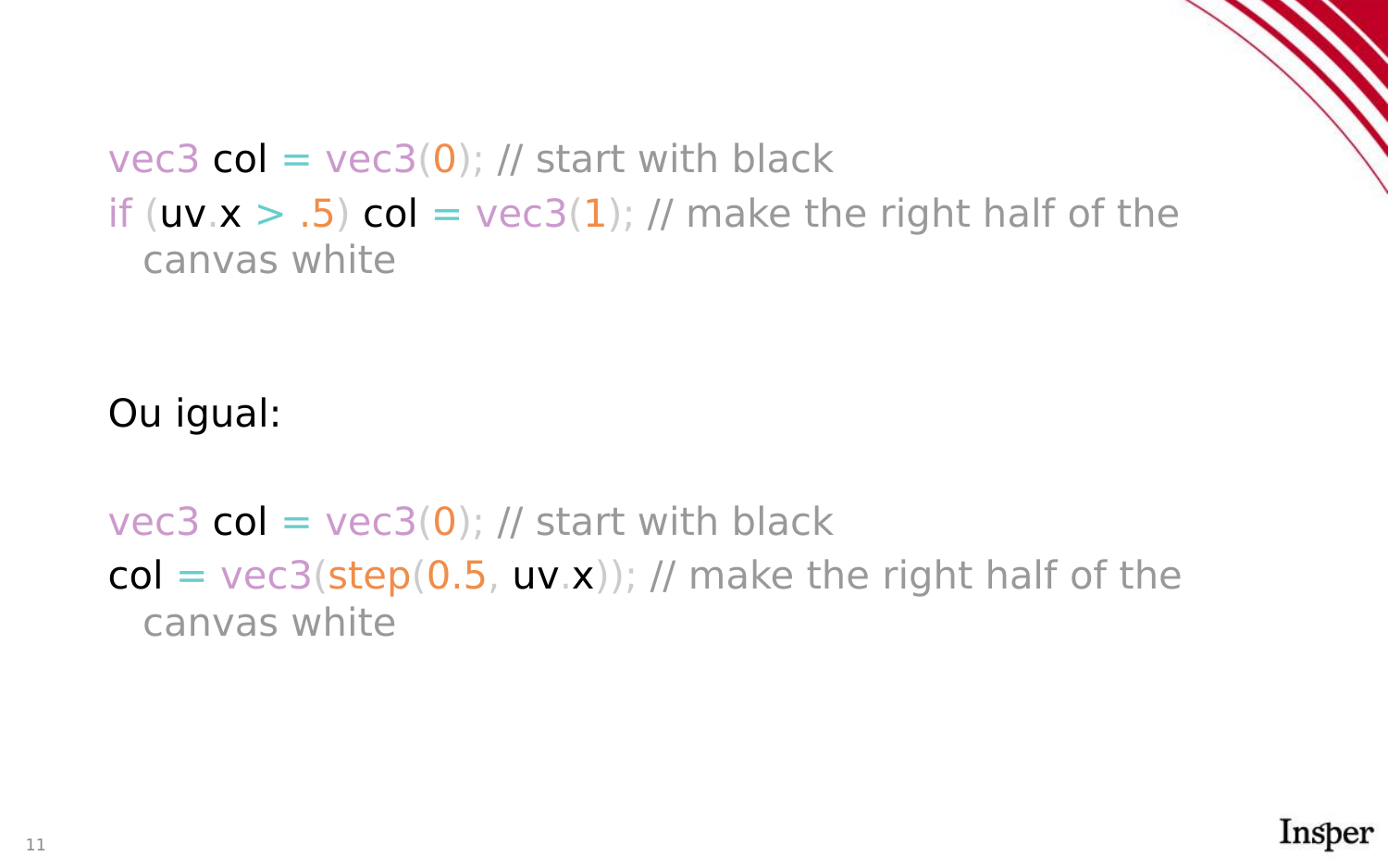

#
vec3 col = vec3(0); // start with black
if (uv.x > .5) col = vec3(1); // make the right half of the canvas white

Ou igual:

vec3 col = vec3(0); // start with black
col = vec3(step(0.5, uv.x)); // make the right half of the canvas white
11